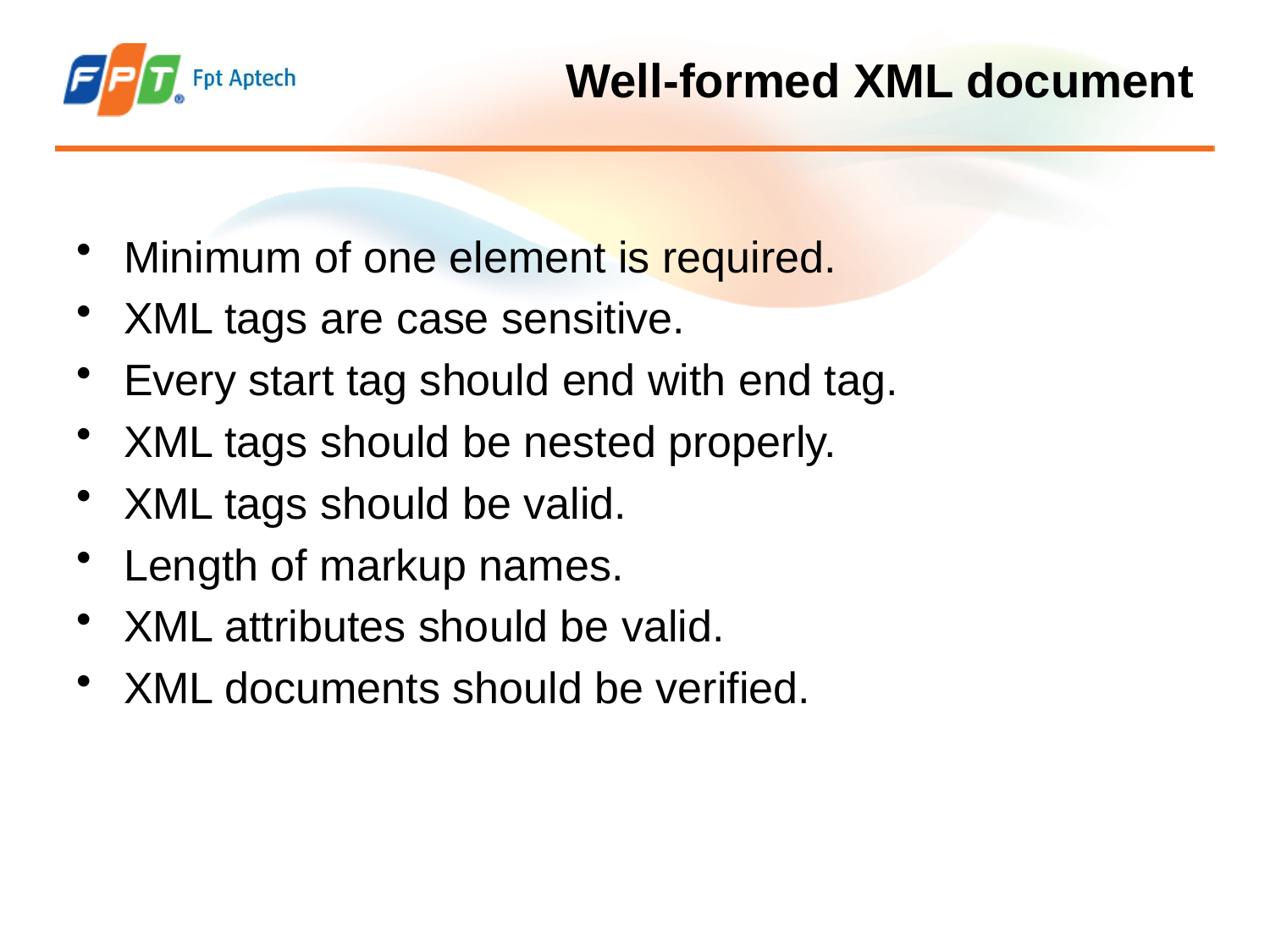

# Well-formed XML document
Minimum of one element is required.
XML tags are case sensitive.
Every start tag should end with end tag.
XML tags should be nested properly.
XML tags should be valid.
Length of markup names.
XML attributes should be valid.
XML documents should be verified.